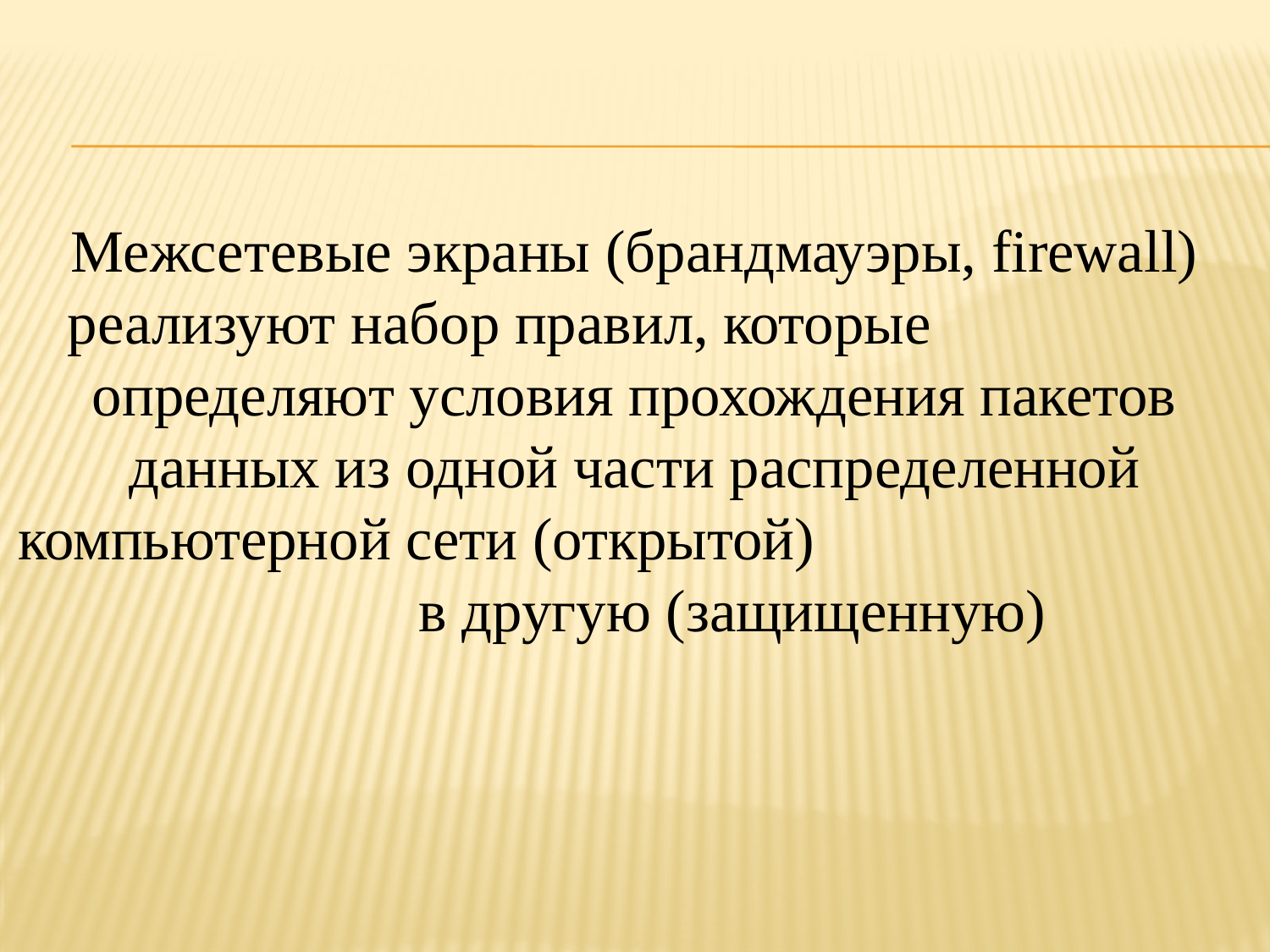

Межсетевые экраны (брандмауэры, firewall) реализуют набор правил, которые                   определяют условия прохождения пакетов данных из одной части распределенной компьютерной сети (открытой)                                           в другую (защищенную)